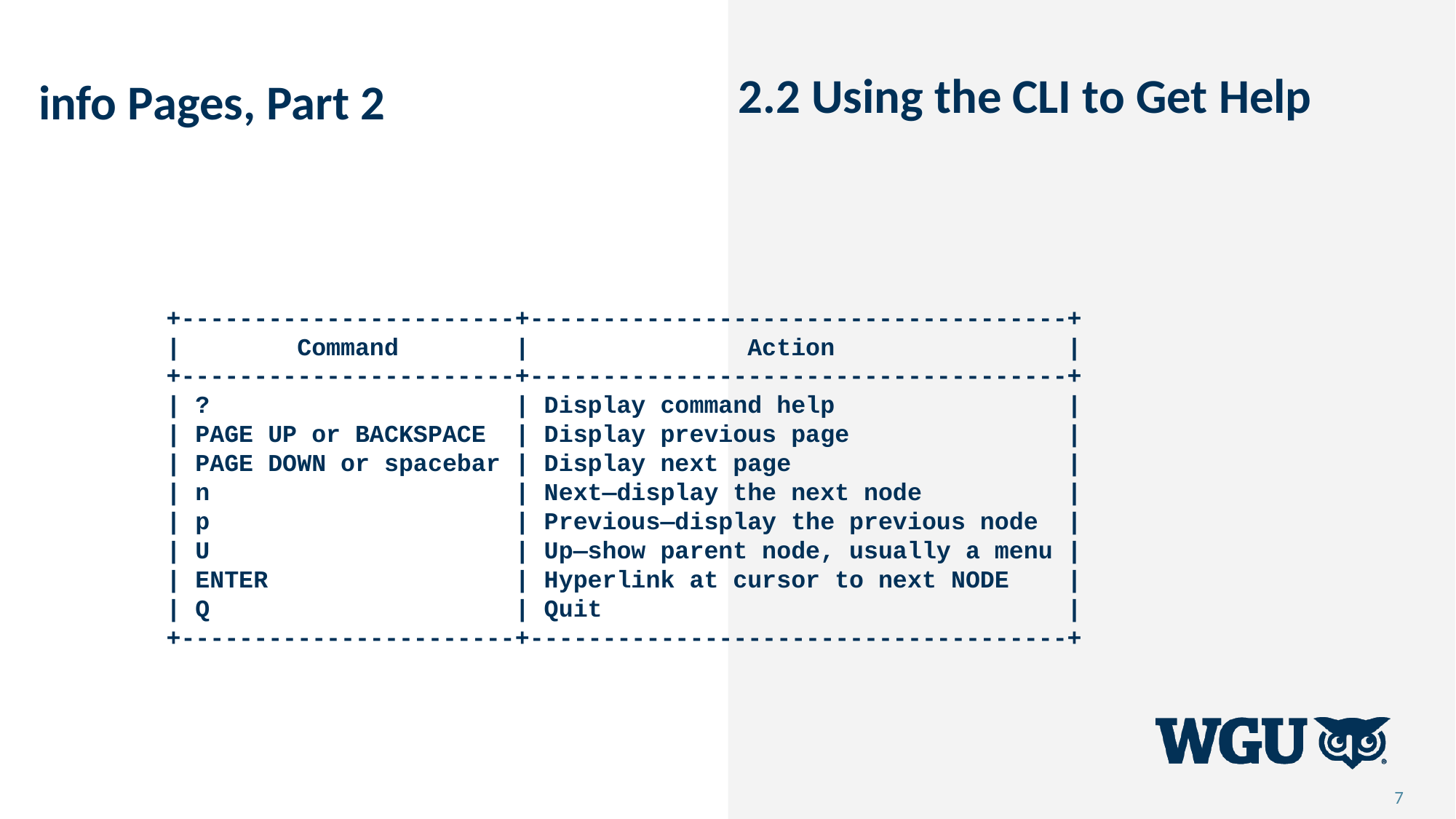

info Pages, Part 2
# 2.2 Using the CLI to Get Help
+-----------------------+-------------------------------------+
|        Command        |               Action                |
+-----------------------+-------------------------------------+
| ?                     | Display command help                |
| PAGE UP or BACKSPACE  | Display previous page               |
| PAGE DOWN or spacebar | Display next page                   |
| n                     | Next—display the next node          |
| p                     | Previous—display the previous node  |
| U                     | Up—show parent node, usually a menu |
| ENTER                 | Hyperlink at cursor to next NODE    |
| Q                     | Quit                                |
+-----------------------+-------------------------------------+
7